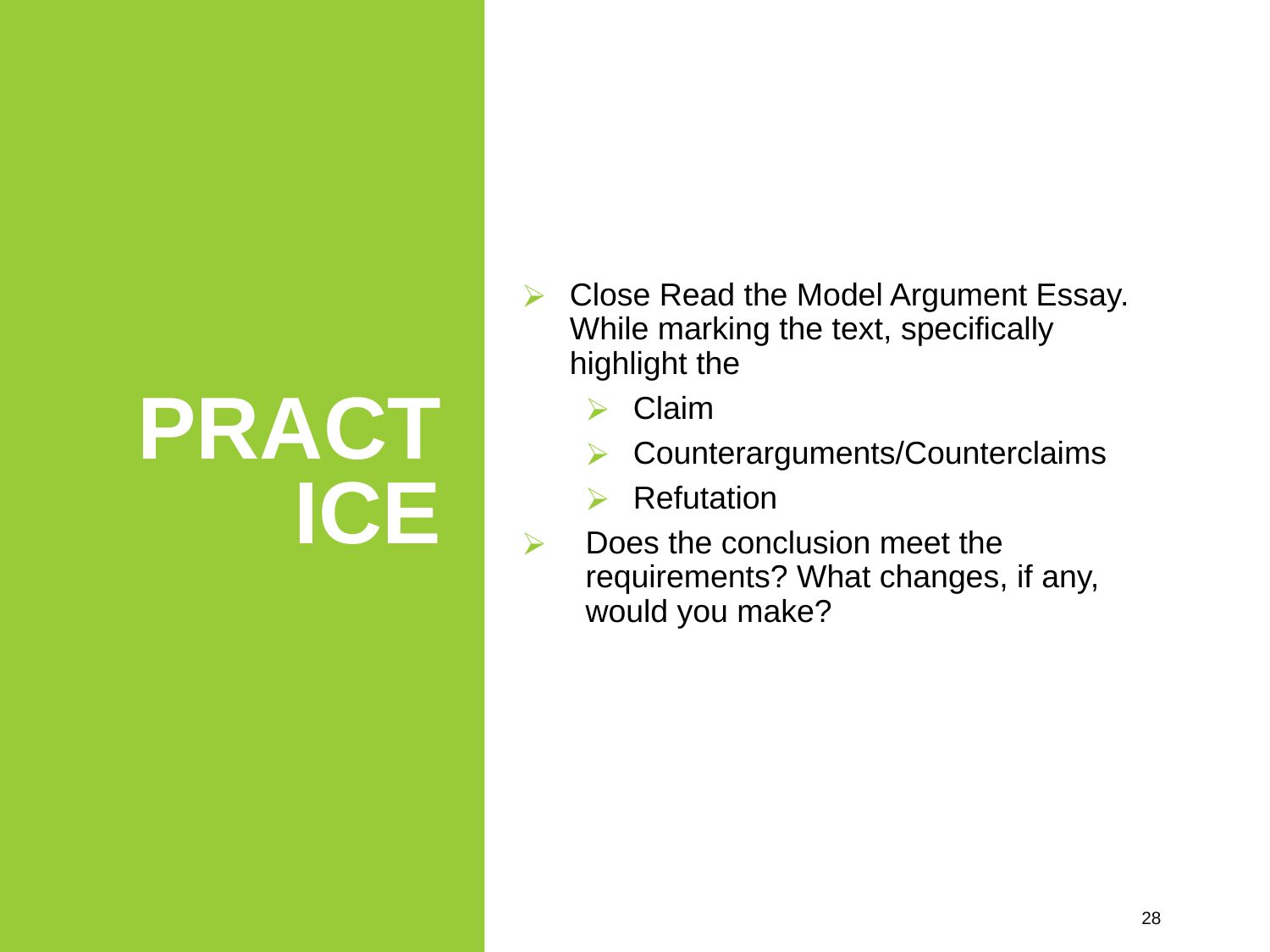

PRACTICE
Close Read the Model Argument Essay. While marking the text, specifically highlight the
Claim
Counterarguments/Counterclaims
Refutation
Does the conclusion meet the requirements? What changes, if any, would you make?

28